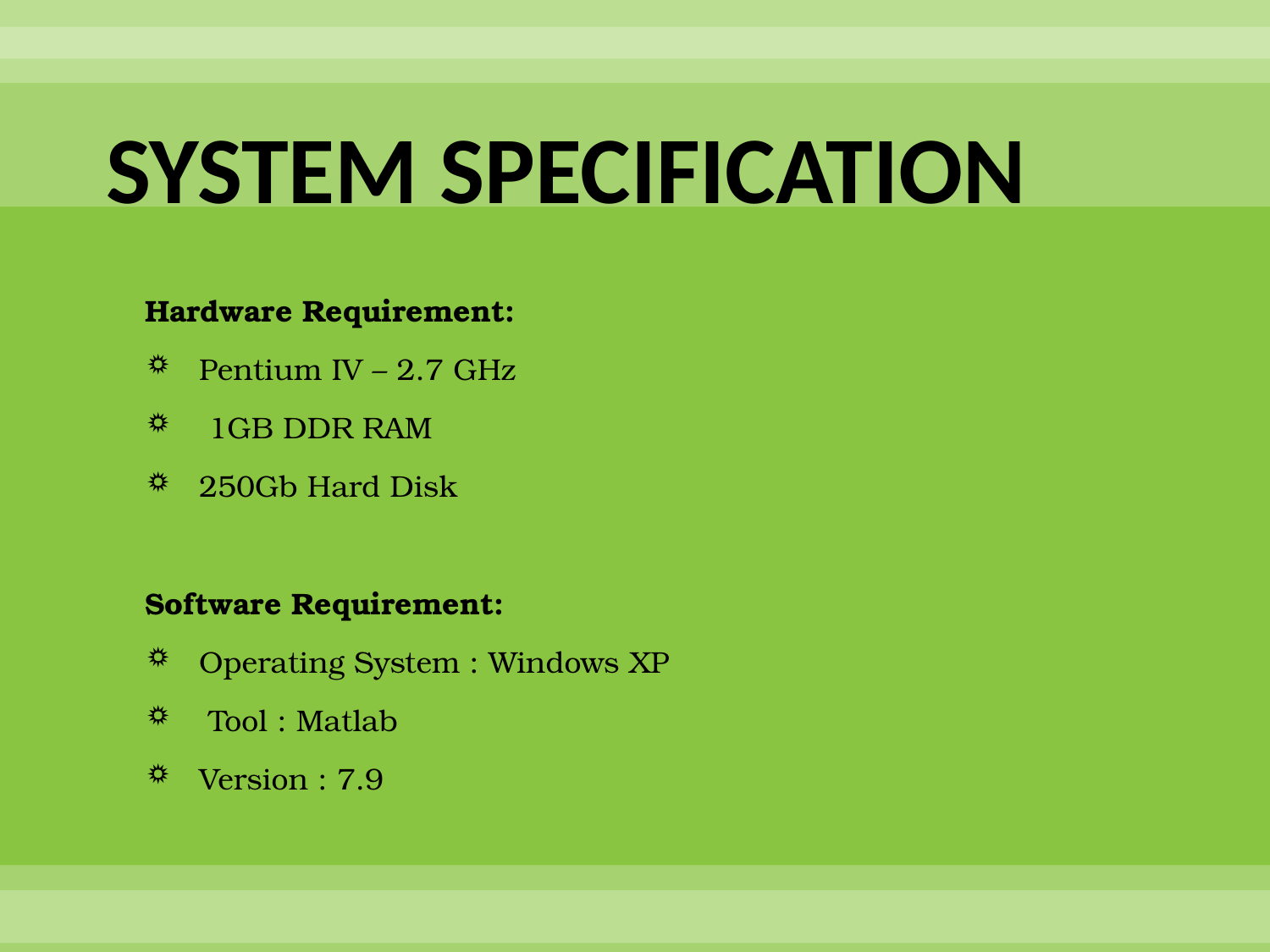

# SYSTEM SPECIFICATION
Hardware Requirement:
Pentium IV – 2.7 GHz
 1GB DDR RAM
250Gb Hard Disk

Software Requirement:
Operating System : Windows XP
 Tool : Matlab
Version : 7.9